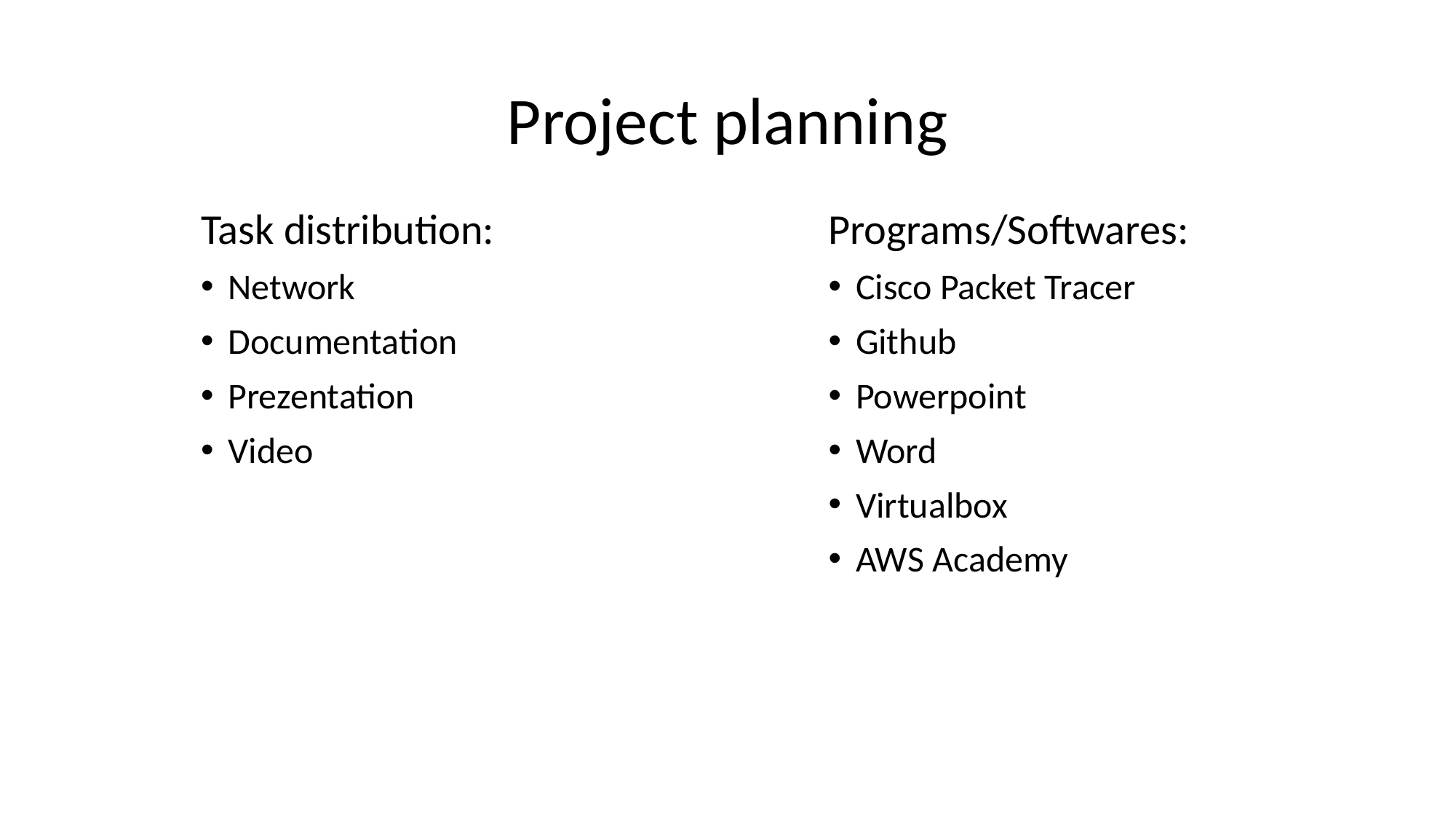

# Project planning
Task distribution:
Network
Documentation
Prezentation
Video
Programs/Softwares:
Cisco Packet Tracer
Github
Powerpoint
Word
Virtualbox
AWS Academy